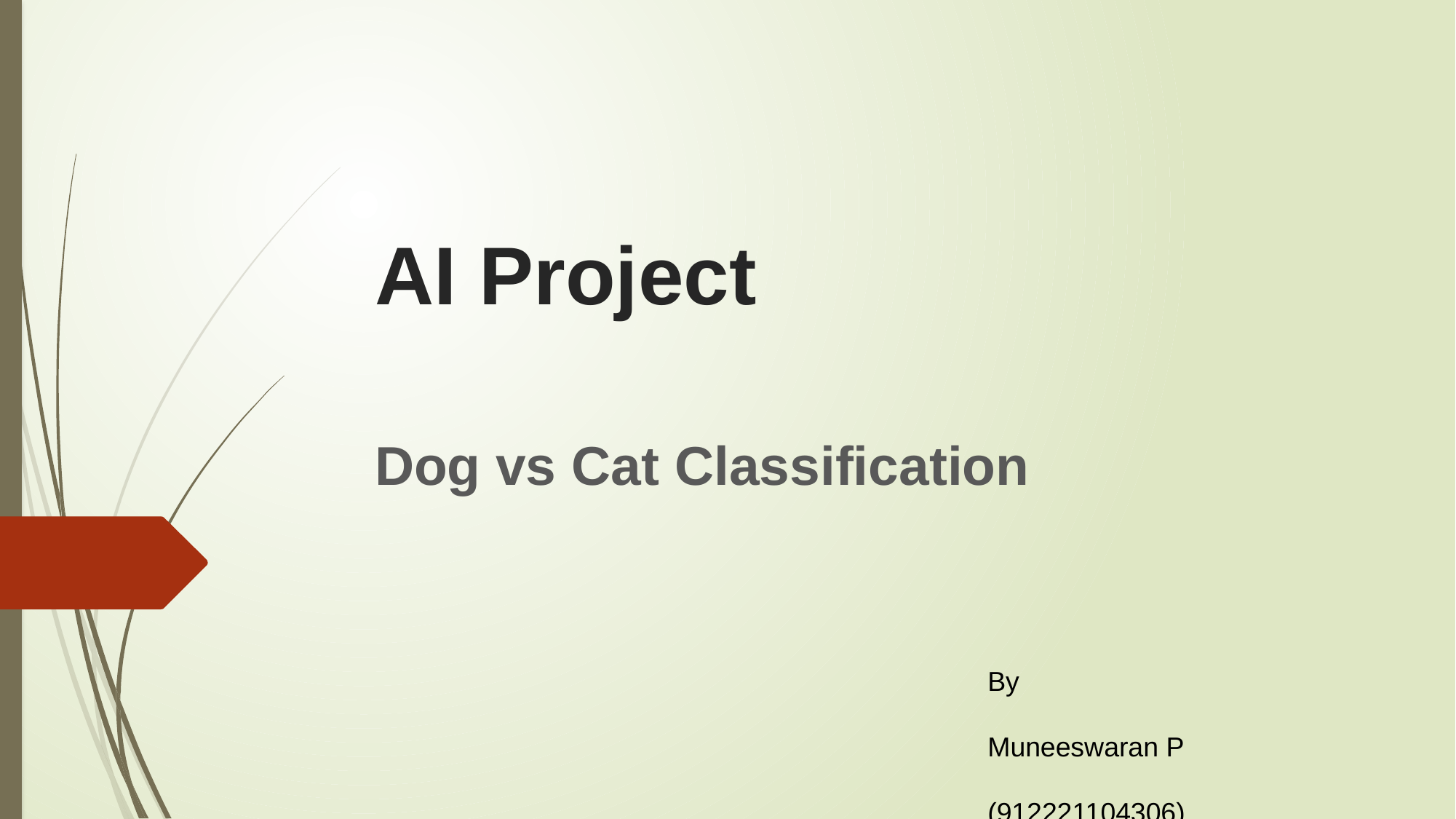

# AI Project
Dog vs Cat Classification
By
	Muneeswaran P
	(912221104306)